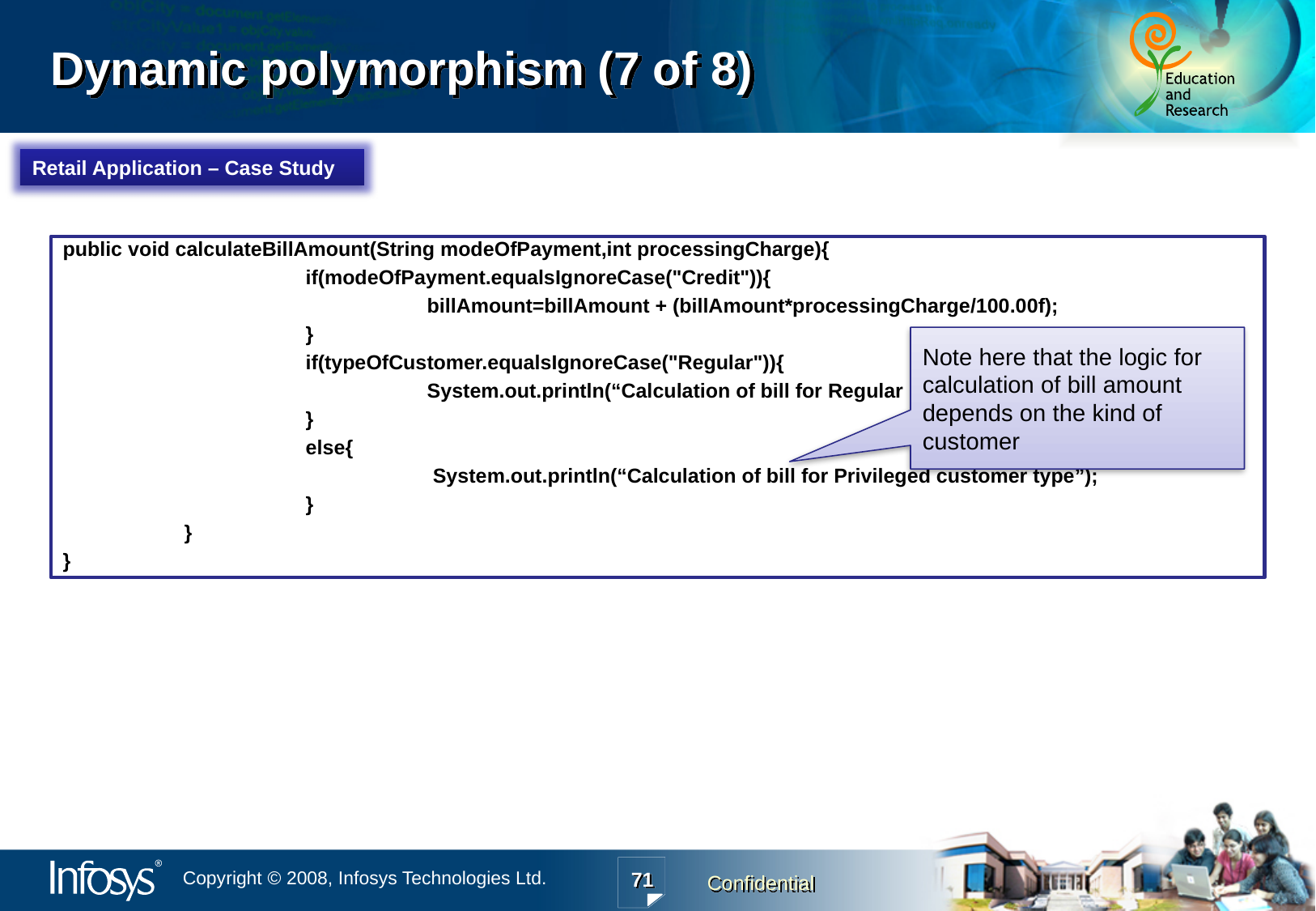

Dynamic polymorphism (7 of 8)
Retail Application – Case Study
public void calculateBillAmount(String modeOfPayment,int processingCharge){
		if(modeOfPayment.equalsIgnoreCase("Credit")){
			billAmount=billAmount + (billAmount*processingCharge/100.00f);
		}
		if(typeOfCustomer.equalsIgnoreCase("Regular")){
			System.out.println(“Calculation of bill for Regular customer type”);
		}
		else{
			 System.out.println(“Calculation of bill for Privileged customer type”);
		}
 	}
}
Note here that the logic for calculation of bill amount depends on the kind of customer
71